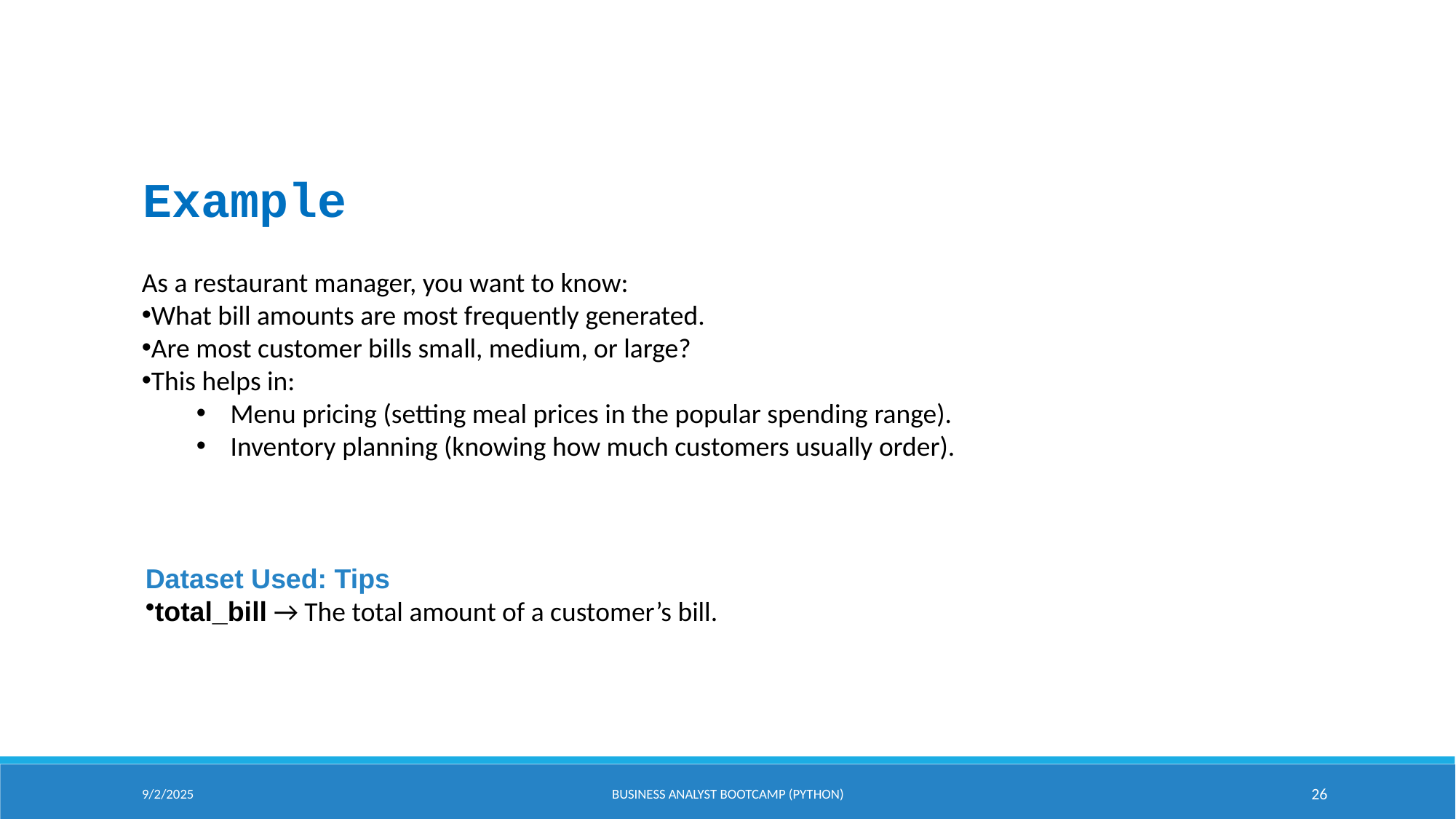

Example
As a restaurant manager, you want to know:
What bill amounts are most frequently generated.
Are most customer bills small, medium, or large?
This helps in:
Menu pricing (setting meal prices in the popular spending range).
Inventory planning (knowing how much customers usually order).
Dataset Used: Tips
total_bill → The total amount of a customer’s bill.

9/2/2025
Business Analyst Bootcamp (PYTHON)
26